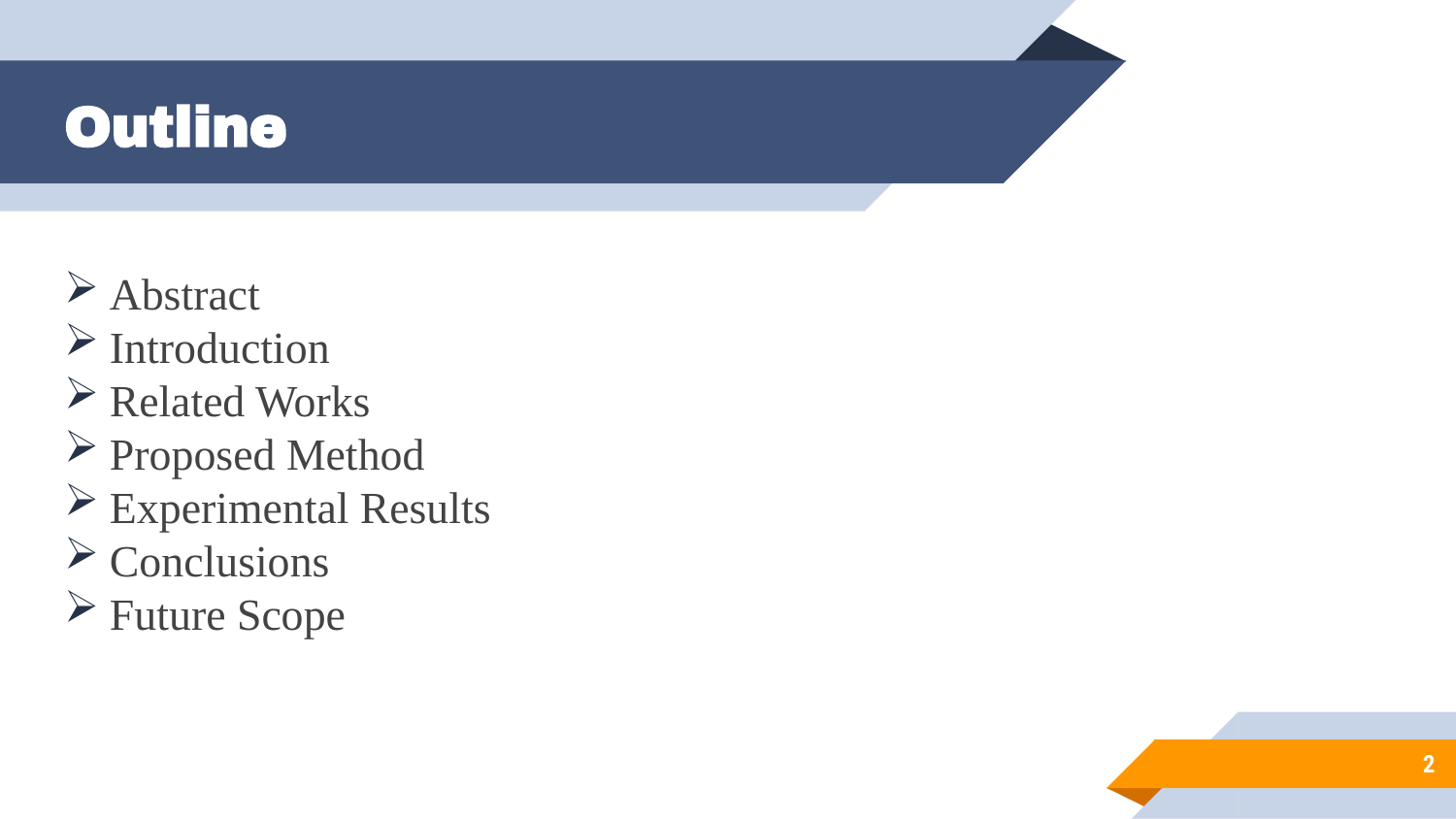

# Outline
Abstract
Introduction
Related Works
Proposed Method
Experimental Results
Conclusions
Future Scope

2